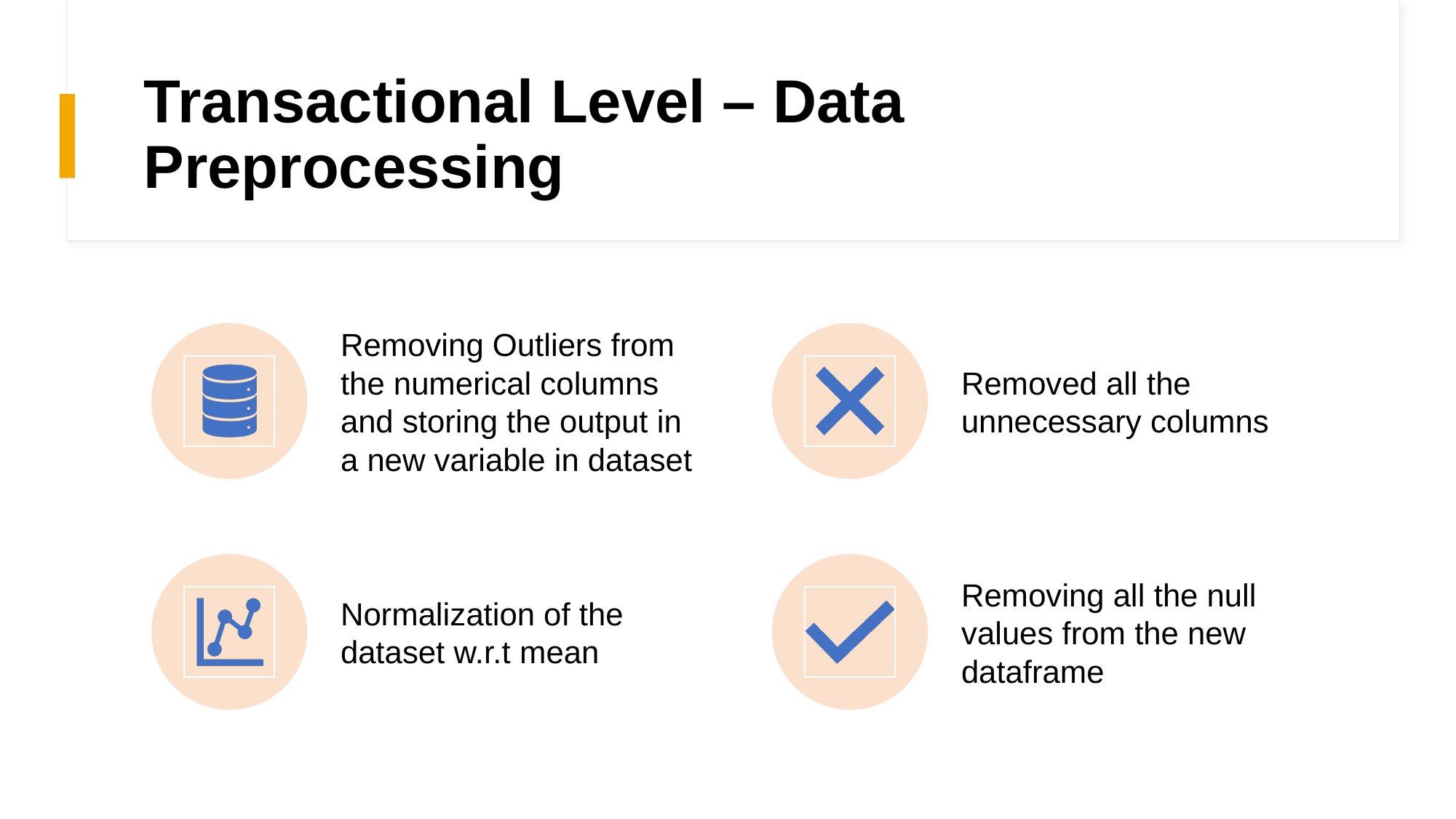

# Transactional Level – Data Preprocessing
Removing Outliers from the numerical columns and storing the output in a new variable in dataset
Removed all the unnecessary columns
Normalization of the dataset w.r.t mean
Removing all the null values from the new dataframe